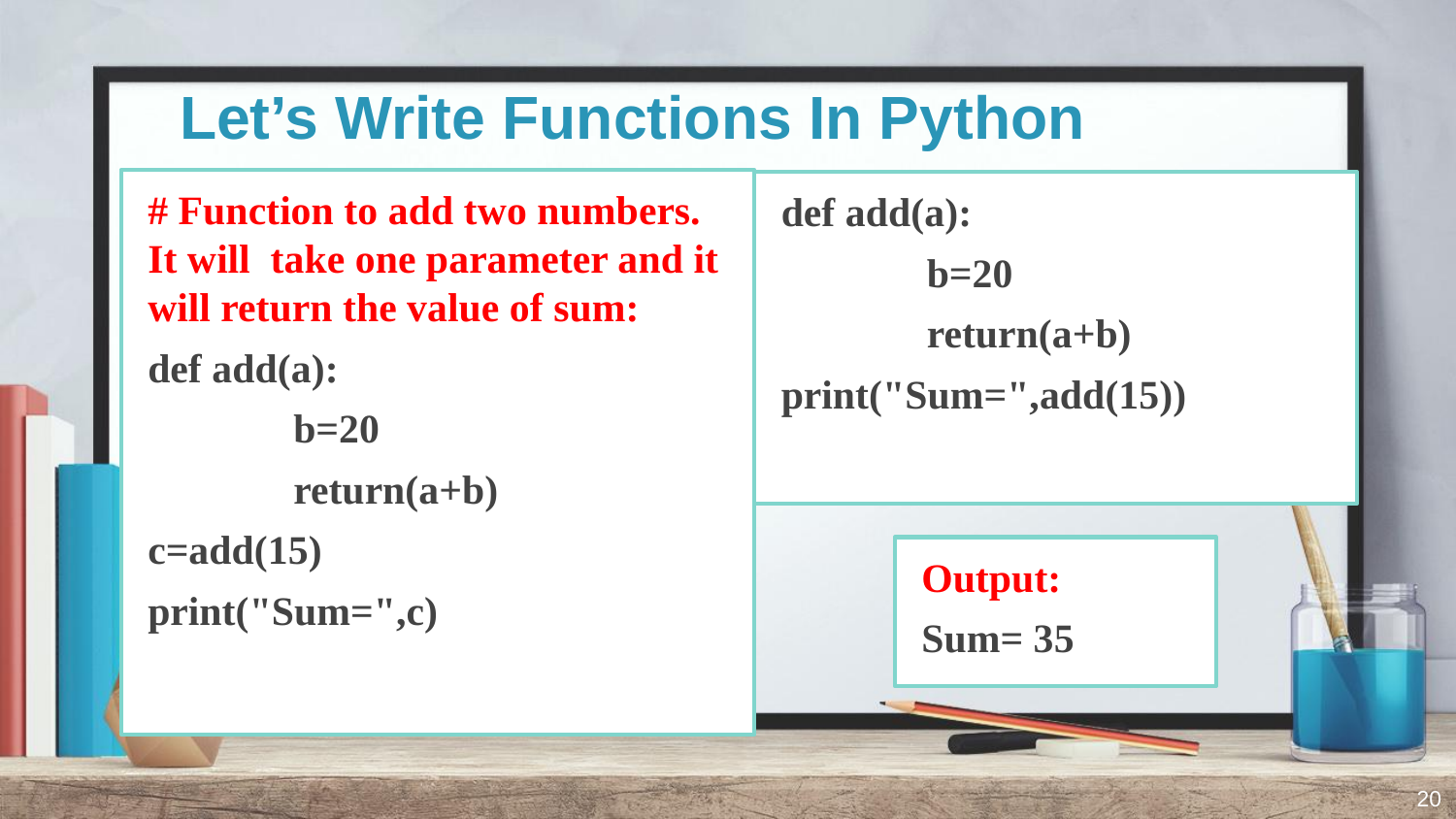

# Let’s Write Functions In Python
# Function to add two numbers. It will  take one parameter and it will return the value of sum:
def add(a):
	b=20
	return(a+b)
c=add(15)
print("Sum=",c)
def add(a):
	b=20
	return(a+b)
print("Sum=",add(15))
Output:
Sum= 35

20